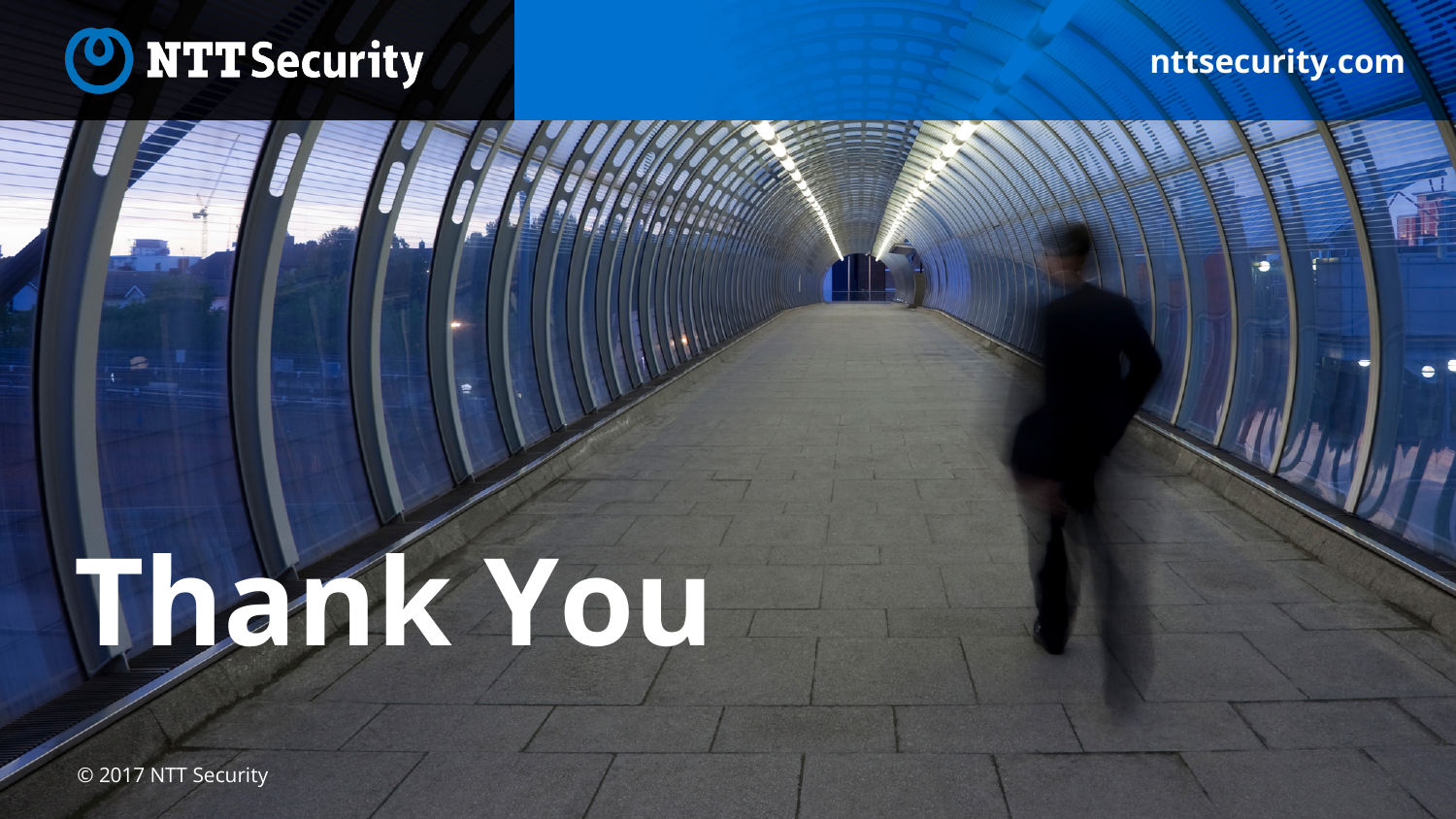

nttsecurity.com
Thank You
© 2017 NTT Security